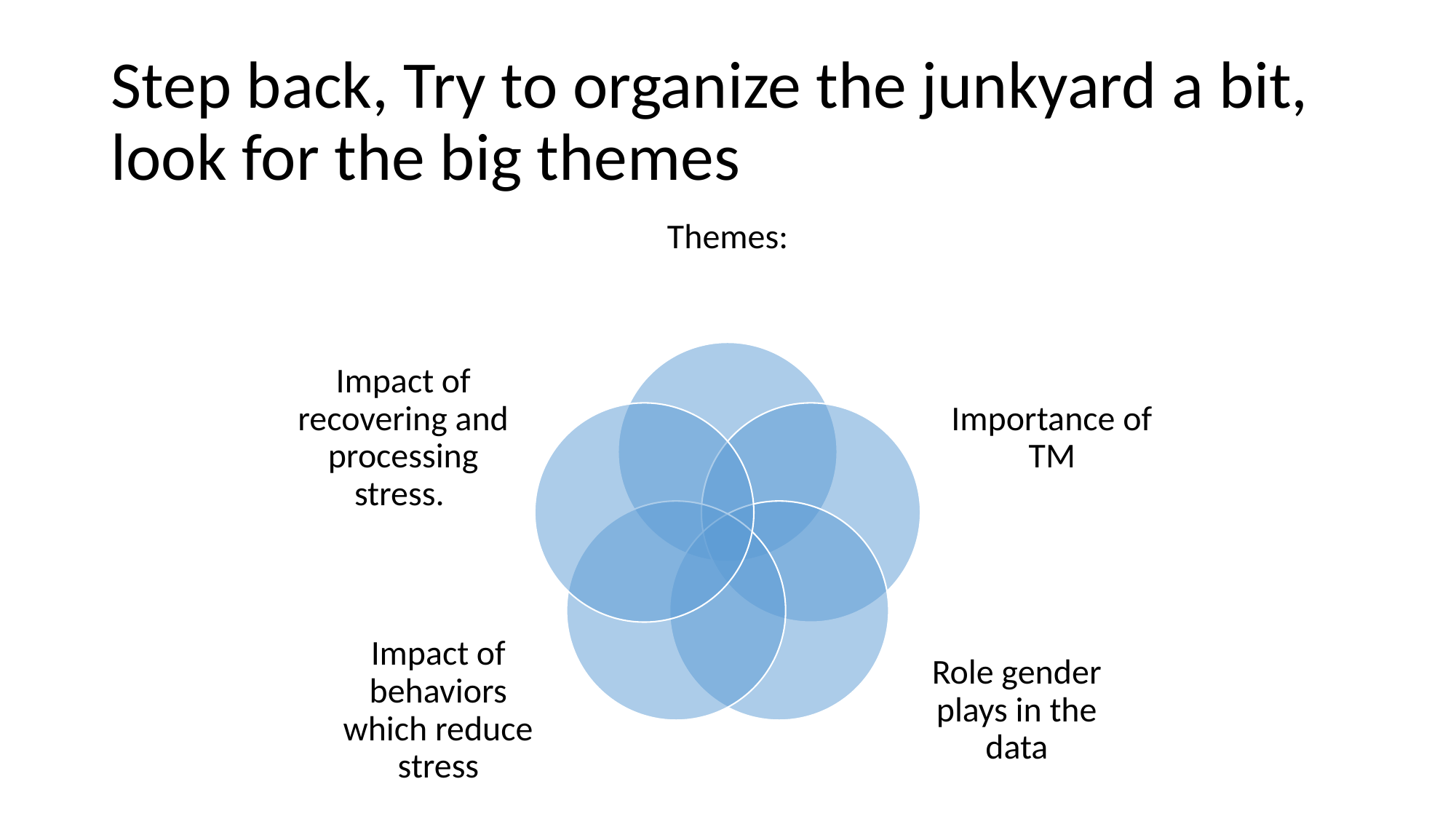

# Step back, Try to organize the junkyard a bit, look for the big themes
Themes:
Importance of TM
Role gender plays in the data
Impact of behaviors which reduce stress
Impact of recovering and processing stress.